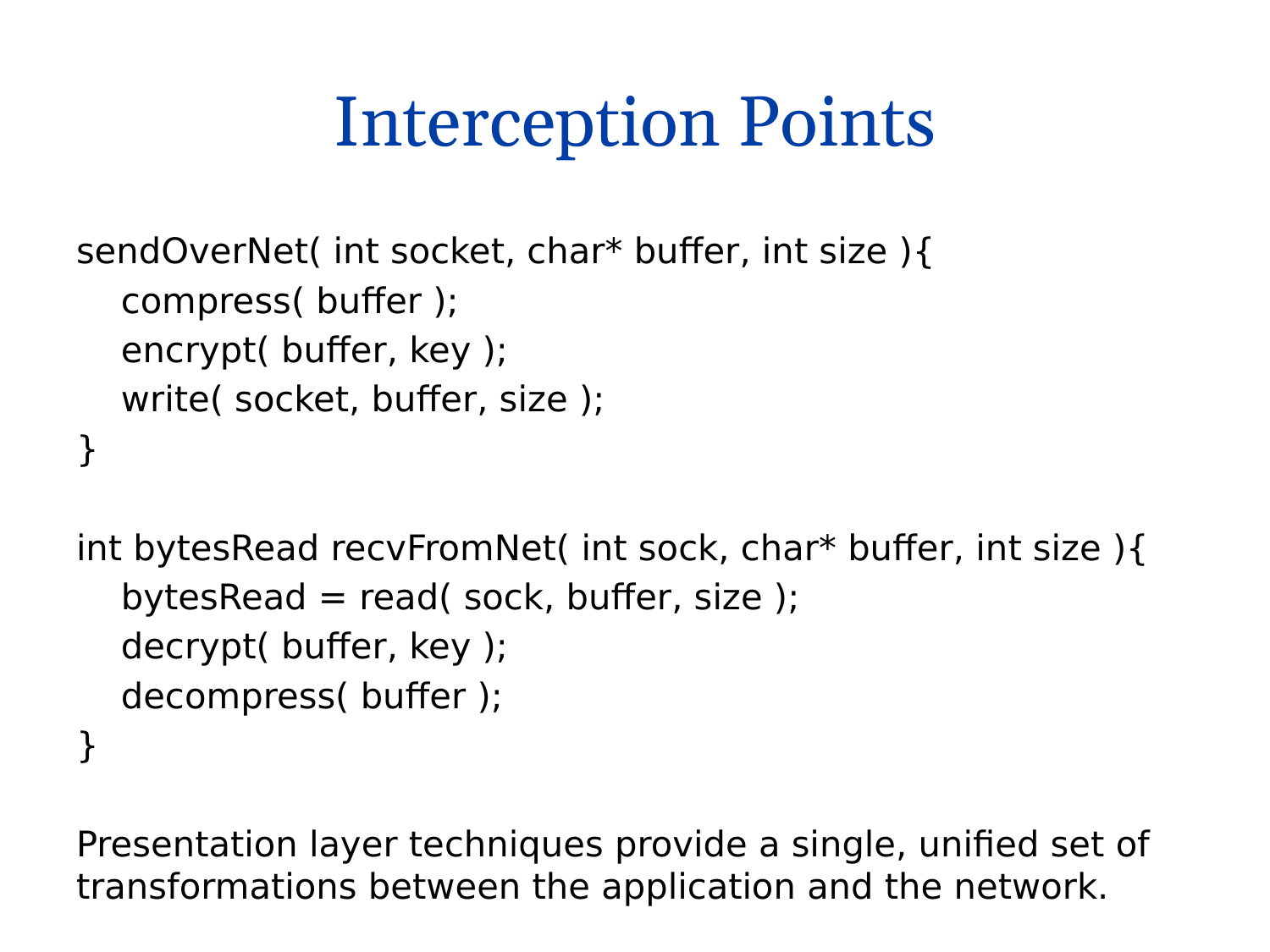

# Interception Points
sendOverNet( int socket, char* buffer, int size ){
    compress( buffer );
    encrypt( buffer, key );
    write( socket, buffer, size );
}

int bytesRead recvFromNet( int sock, char* buffer, int size ){
    bytesRead = read( sock, buffer, size );
    decrypt( buffer, key );
    decompress( buffer );
}

Presentation layer techniques provide a single, unified set of transformations between the application and the network.